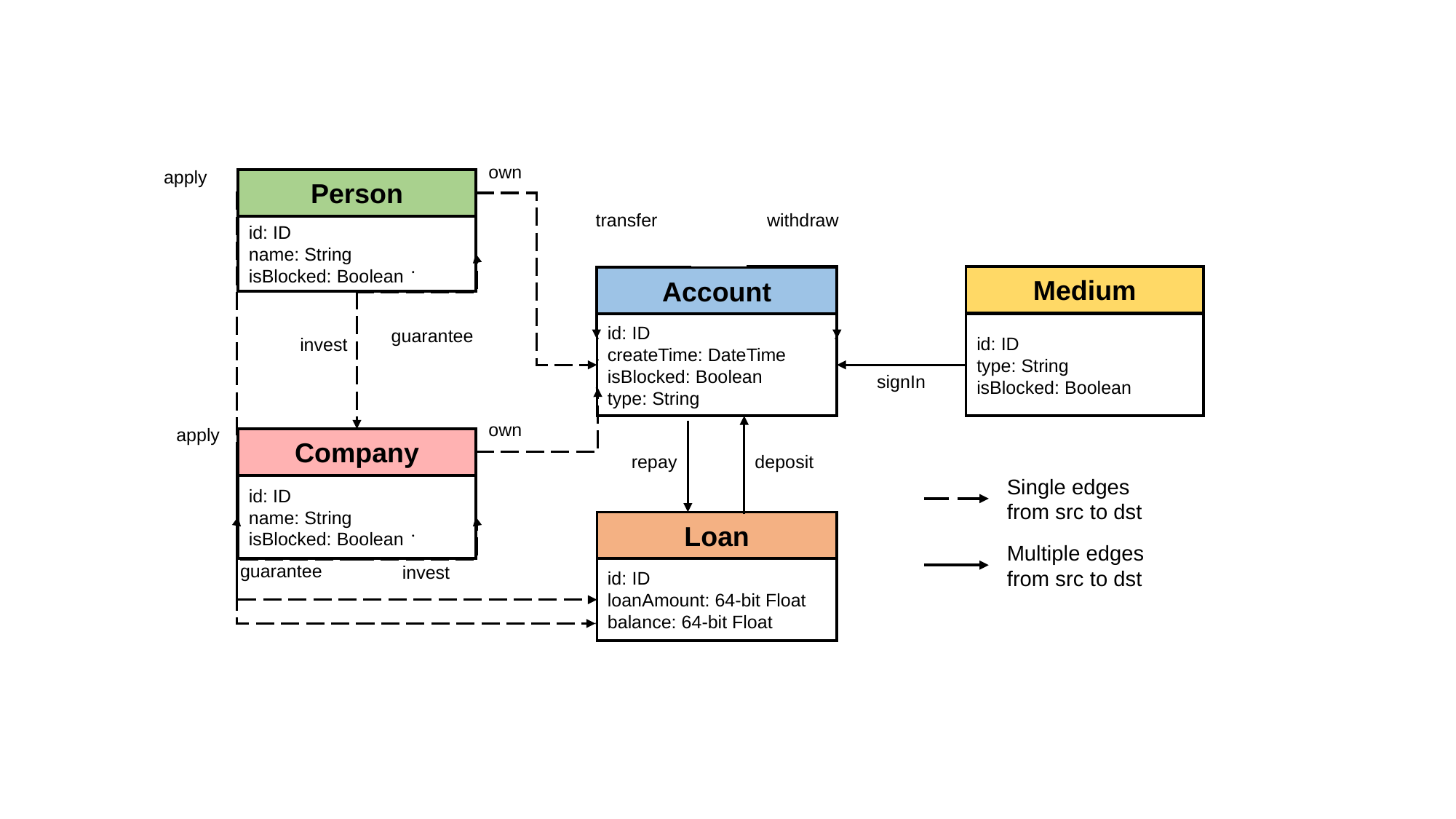

own
apply
Person
transfer
withdraw
id: ID
name: String
isBlocked: Boolean

Medium
id: ID
type: String
isBlocked: Boolean

Account

id: ID
createTime: DateTime
isBlocked: Boolean
type: String
guarantee
invest

signIn

own
apply
Company
repay
deposit
Single edges from src to dst
Multiple edges from src to dst
id: ID
name: String
isBlocked: Boolean
Loan
id: ID
loanAmount: 64-bit Float
balance: 64-bit Float

guarantee
invest